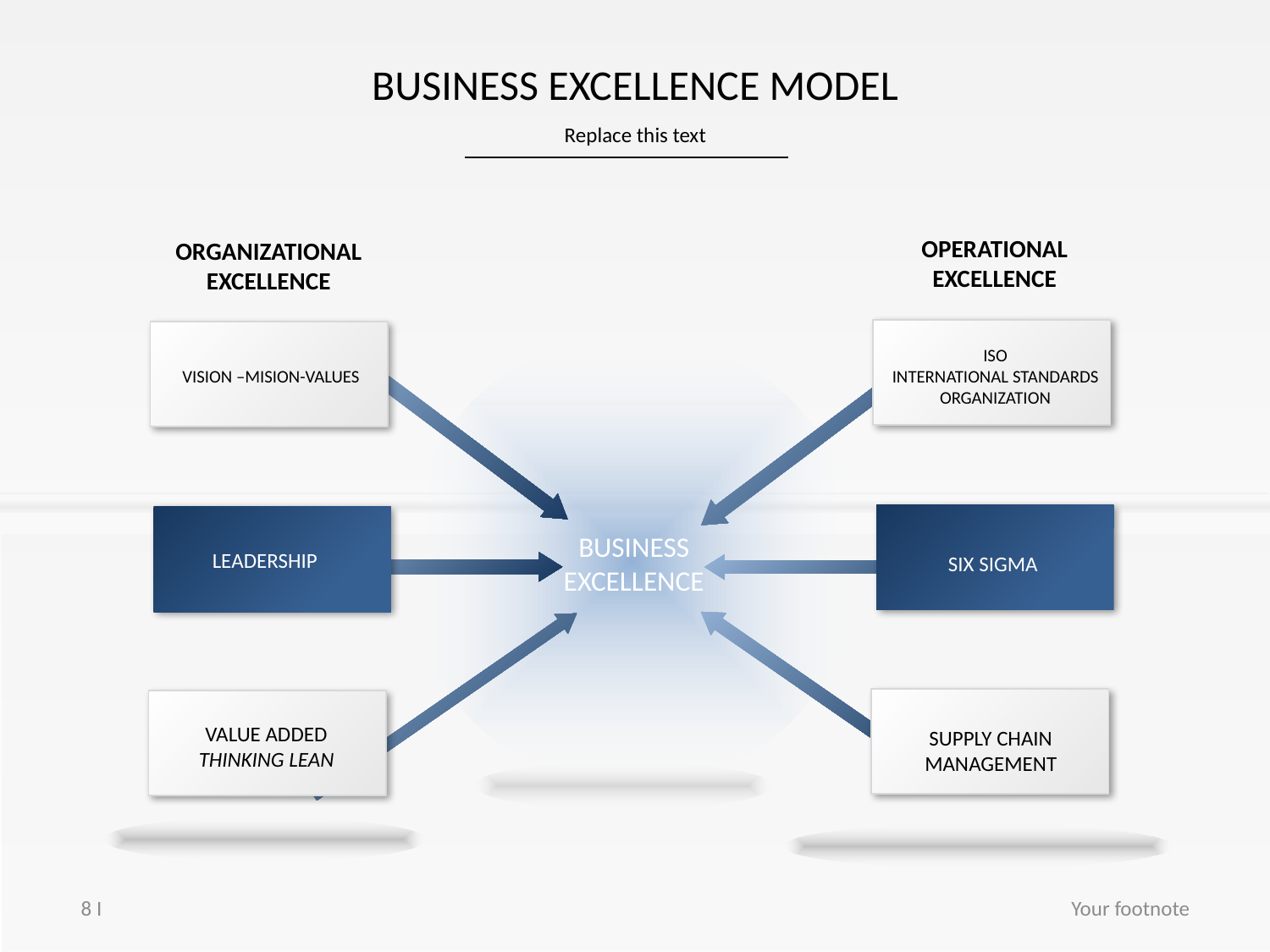

# BUSINESS EXCELLENCE MODEL
Replace this text
OPERATIONAL EXCELLENCE
ORGANIZATIONAL EXCELLENCE

ISO
INTERNATIONAL STANDARDS ORGANIZATION
VISION –MISION-VALUES

BUSINESS EXCELLENCE
LEADERSHIP

SIX SIGMA

VALUE ADDED
THINKING LEAN
SUPPLY CHAIN MANAGEMENT

8 I

Your footnote